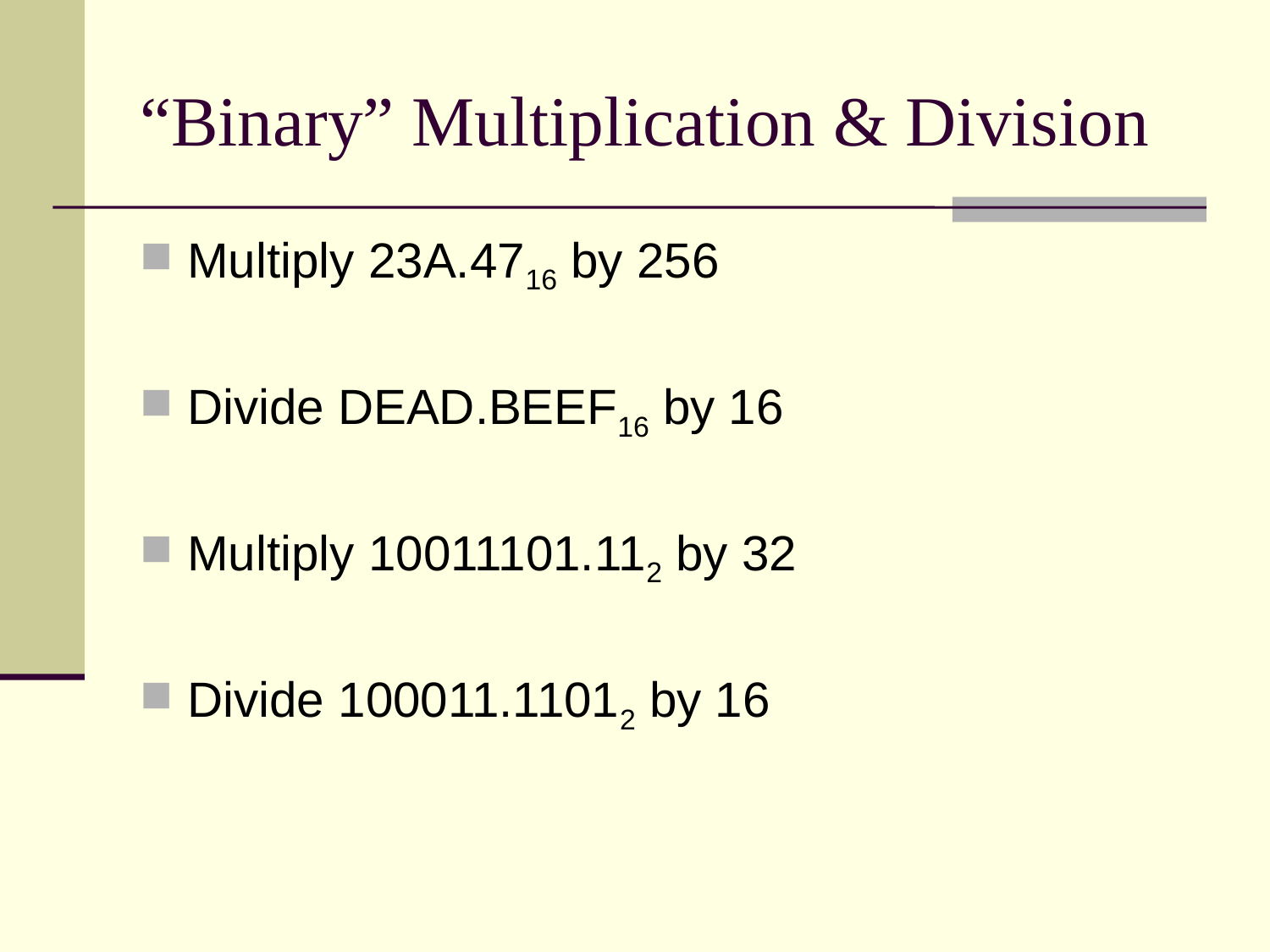

# “Binary” Multiplication & Division
Multiply 23A.4716 by 256

Divide DEAD.BEEF16 by 16

Multiply 10011101.112 by 32

Divide 100011.11012 by 16